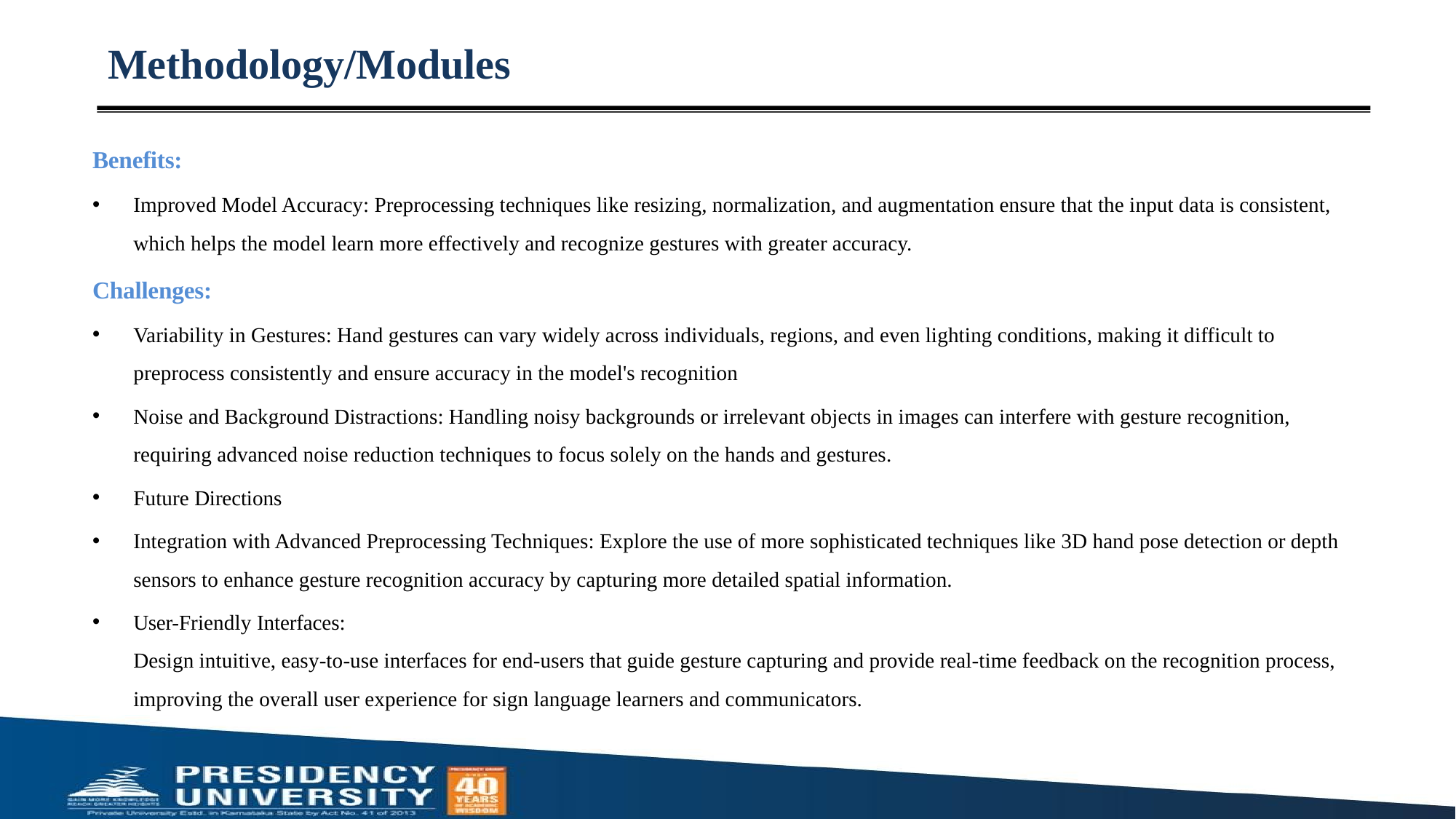

# Methodology/Modules
Benefits:
Improved Model Accuracy: Preprocessing techniques like resizing, normalization, and augmentation ensure that the input data is consistent, which helps the model learn more effectively and recognize gestures with greater accuracy.
Challenges:
Variability in Gestures: Hand gestures can vary widely across individuals, regions, and even lighting conditions, making it difficult to preprocess consistently and ensure accuracy in the model's recognition
Noise and Background Distractions: Handling noisy backgrounds or irrelevant objects in images can interfere with gesture recognition, requiring advanced noise reduction techniques to focus solely on the hands and gestures.
Future Directions
Integration with Advanced Preprocessing Techniques: Explore the use of more sophisticated techniques like 3D hand pose detection or depth sensors to enhance gesture recognition accuracy by capturing more detailed spatial information.
User-Friendly Interfaces:
Design intuitive, easy-to-use interfaces for end-users that guide gesture capturing and provide real-time feedback on the recognition process, improving the overall user experience for sign language learners and communicators.